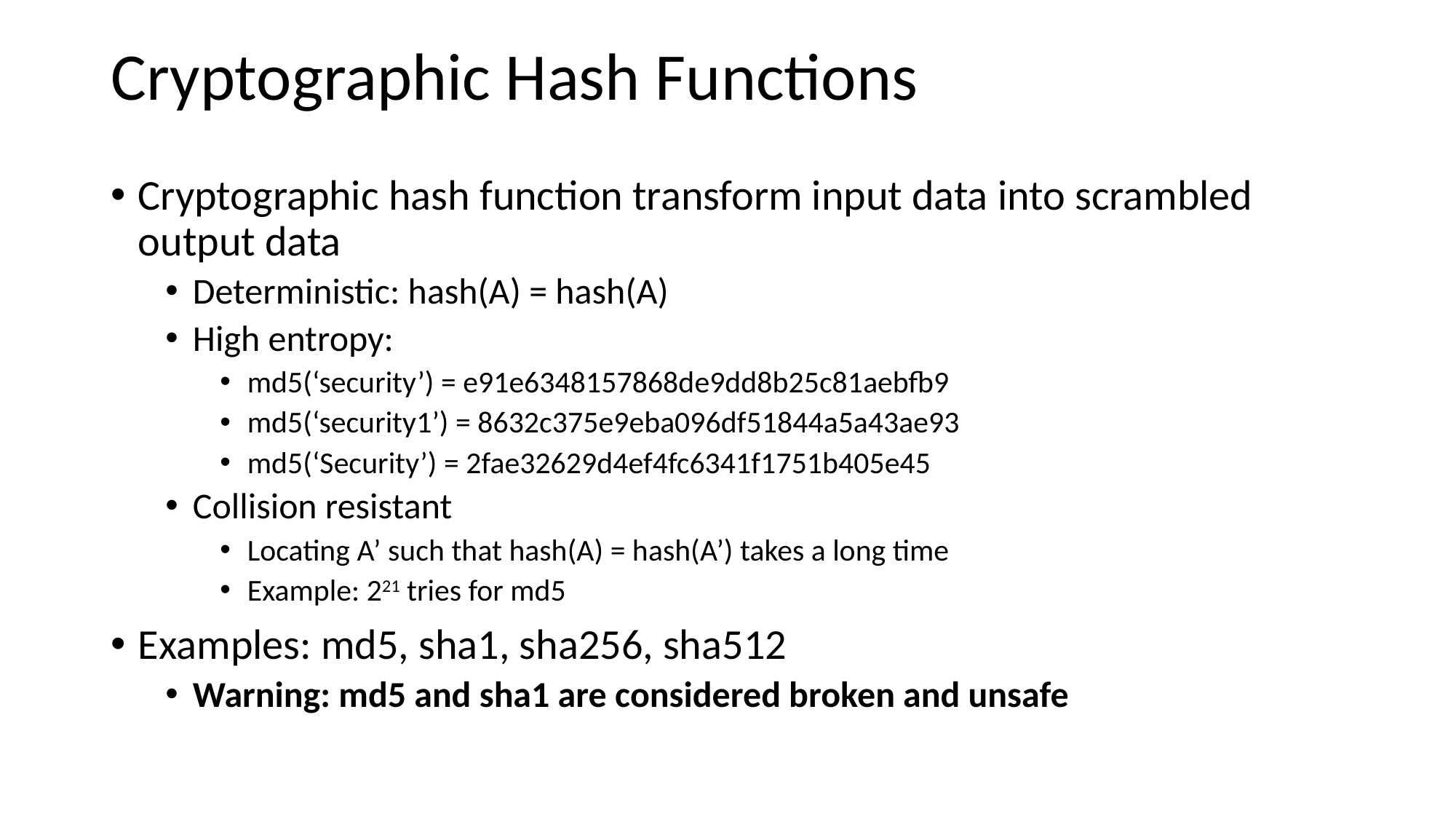

# Cryptographic Hash Functions
Cryptographic hash function transform input data into scrambled output data
Deterministic: hash(A) = hash(A)
High entropy:
md5(‘security’) = e91e6348157868de9dd8b25c81aebfb9
md5(‘security1’) = 8632c375e9eba096df51844a5a43ae93
md5(‘Security’) = 2fae32629d4ef4fc6341f1751b405e45
Collision resistant
Locating A’ such that hash(A) = hash(A’) takes a long time
Example: 221 tries for md5
Examples: md5, sha1, sha256, sha512
Warning: md5 and sha1 are considered broken and unsafe